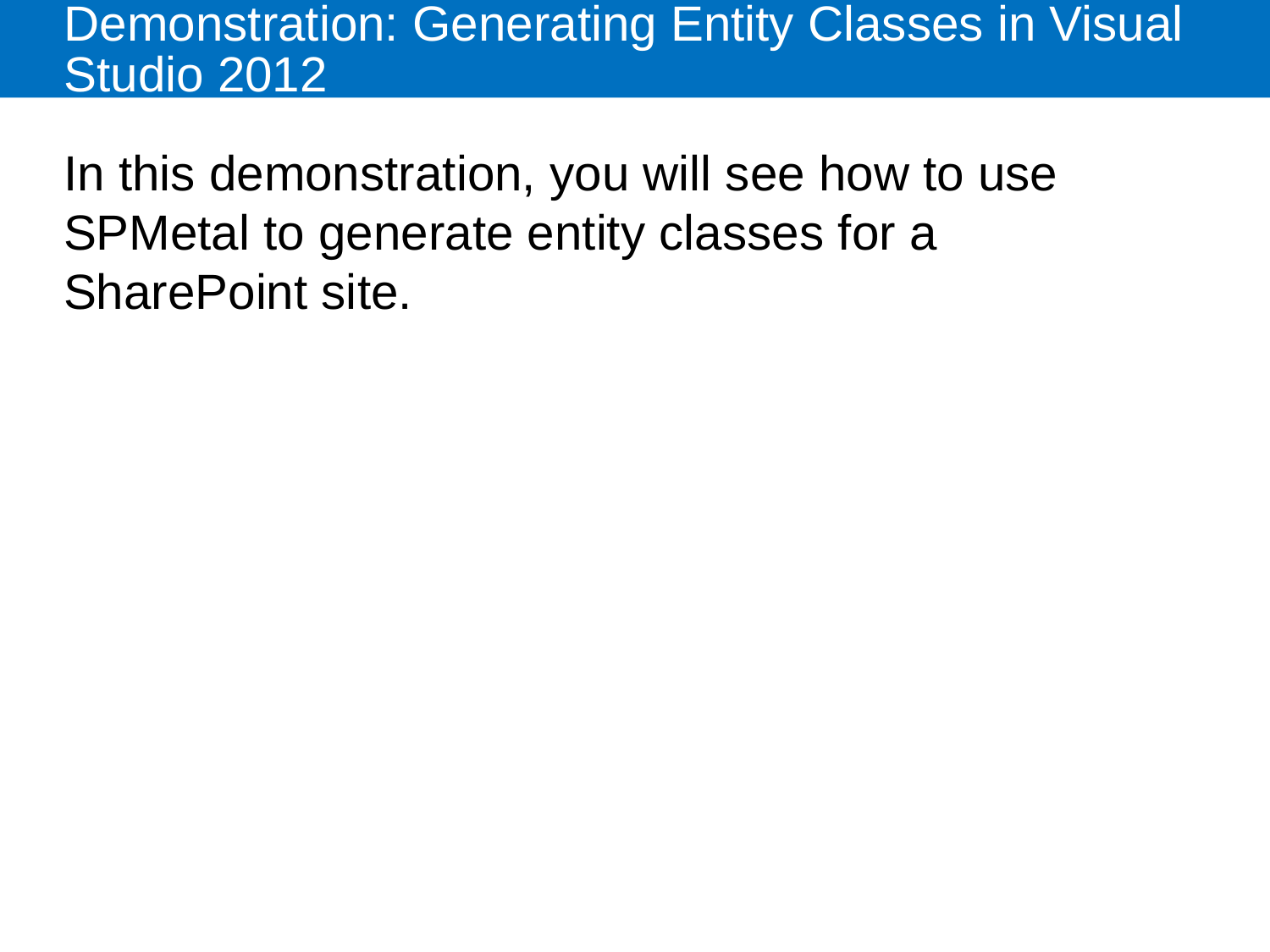

# Demonstration: Generating Entity Classes in Visual Studio 2012
In this demonstration, you will see how to use SPMetal to generate entity classes for a SharePoint site.